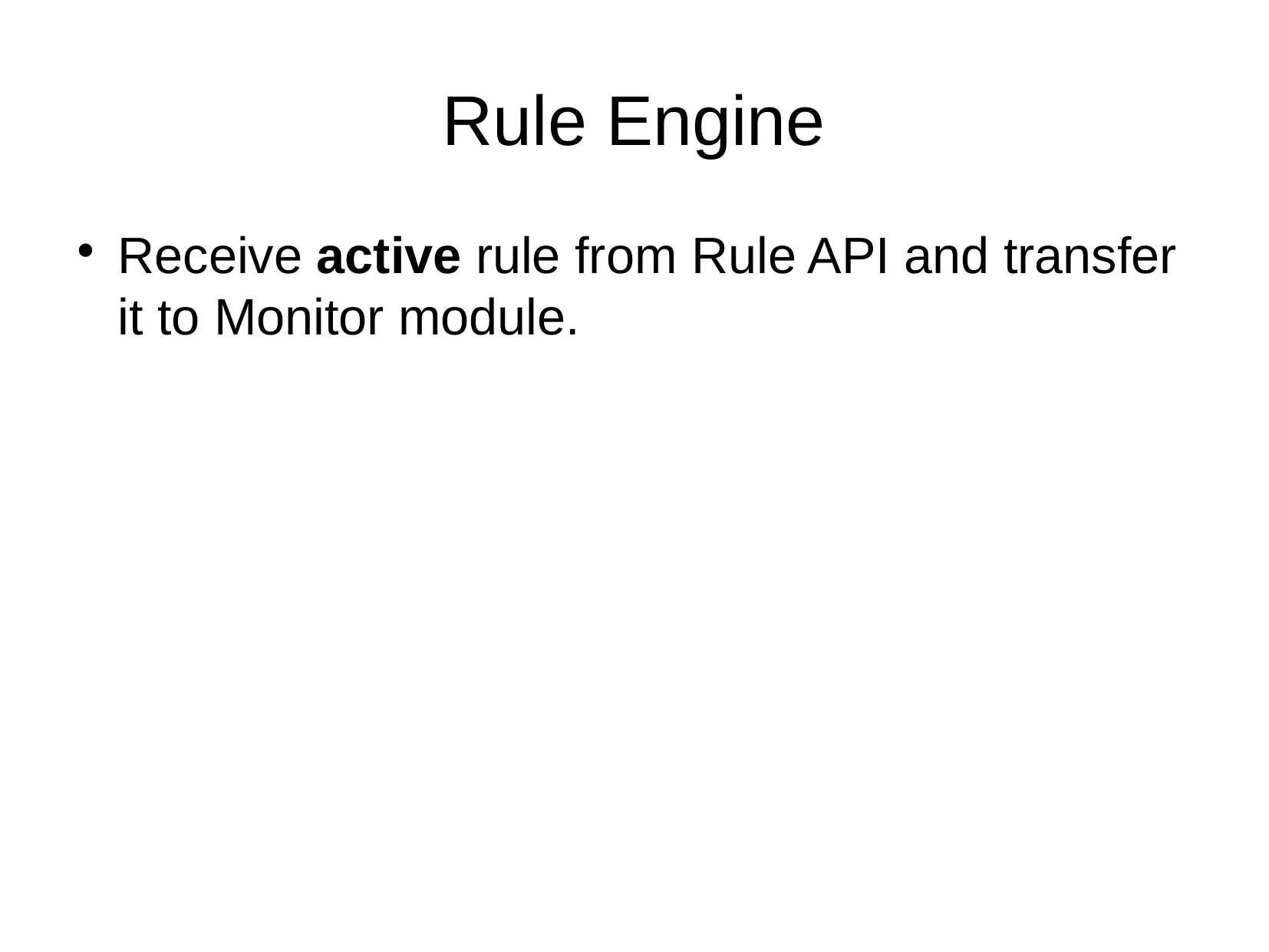

Rule Engine
Receive active rule from Rule API and transfer it to Monitor module.